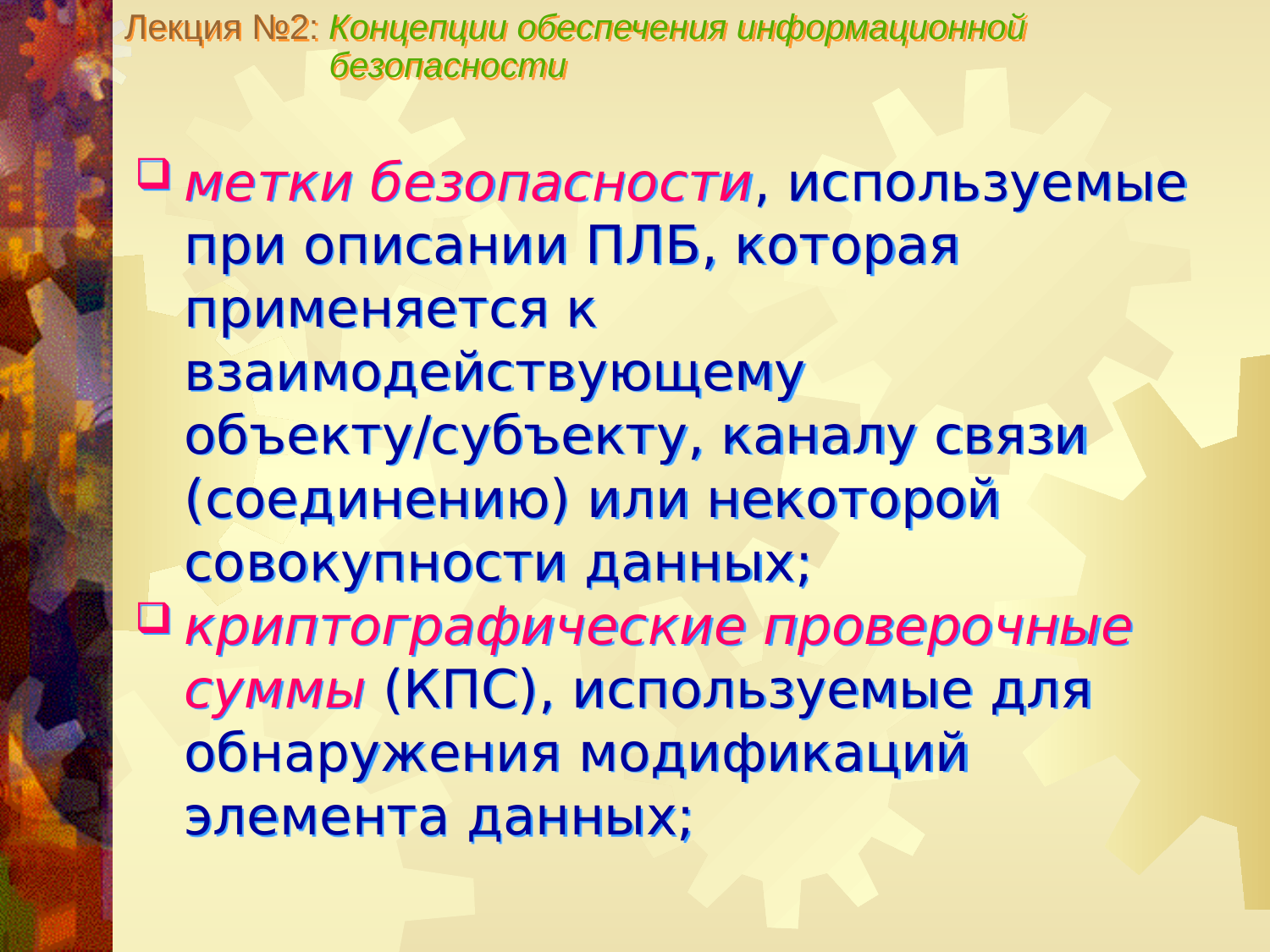

Лекция №2: Концепции обеспечения информационной
                       безопасности
метки безопасности, используемые при описании ПЛБ, которая применяется к взаимодействующему объекту/субъекту, каналу связи (соединению) или некоторой совокупности данных;
криптографические проверочные суммы (КПС), используемые для обнаружения модификаций элемента данных;